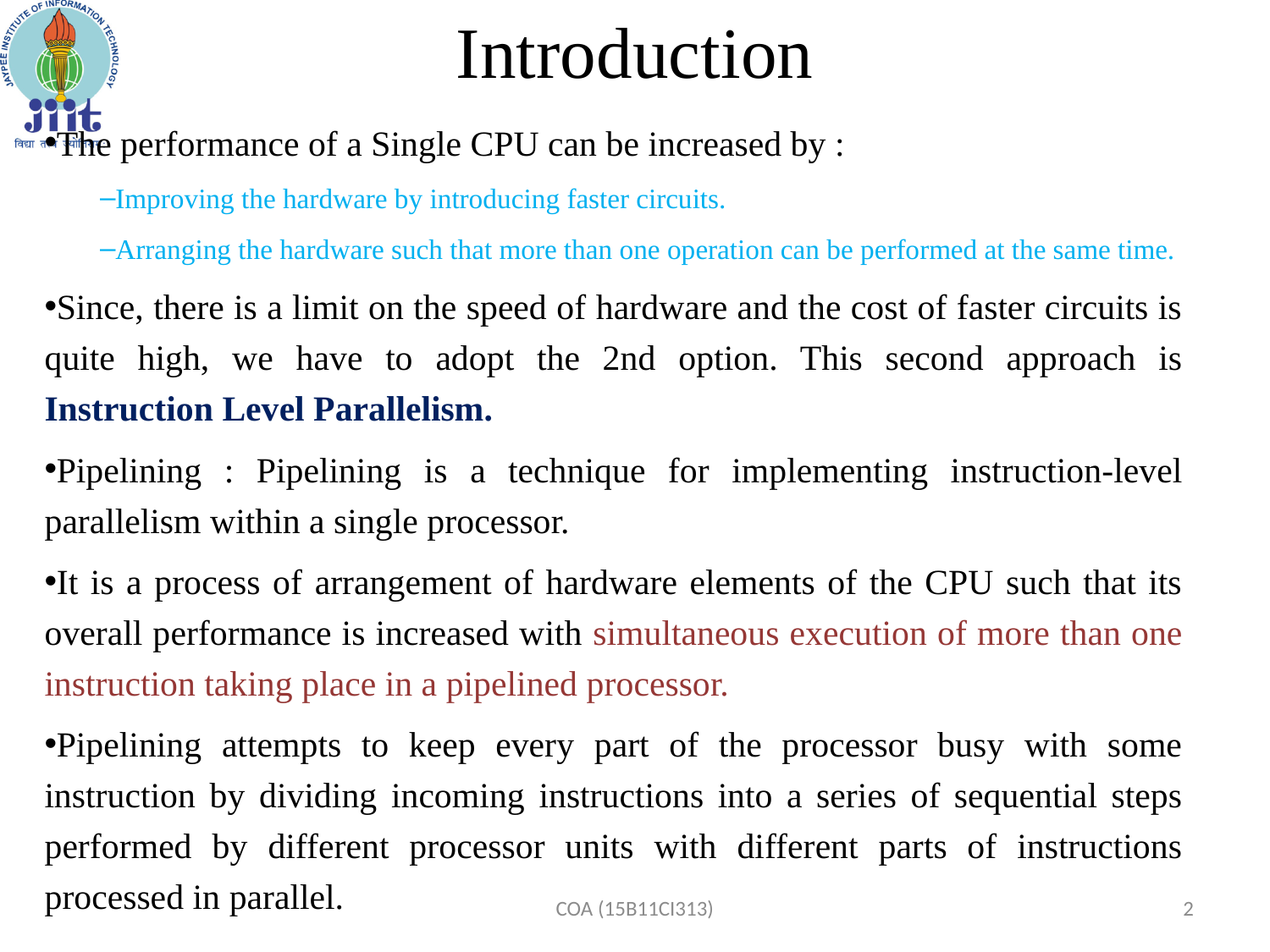

# Introduction
The performance of a Single CPU can be increased by :
Improving the hardware by introducing faster circuits.
Arranging the hardware such that more than one operation can be performed at the same time.
Since, there is a limit on the speed of hardware and the cost of faster circuits is quite high, we have to adopt the 2nd option. This second approach is Instruction Level Parallelism.
Pipelining : Pipelining is a technique for implementing instruction-level parallelism within a single processor.
It is a process of arrangement of hardware elements of the CPU such that its overall performance is increased with simultaneous execution of more than one instruction taking place in a pipelined processor.
Pipelining attempts to keep every part of the processor busy with some instruction by dividing incoming instructions into a series of sequential steps performed by different processor units with different parts of instructions processed in parallel.
COA (15B11CI313)
2